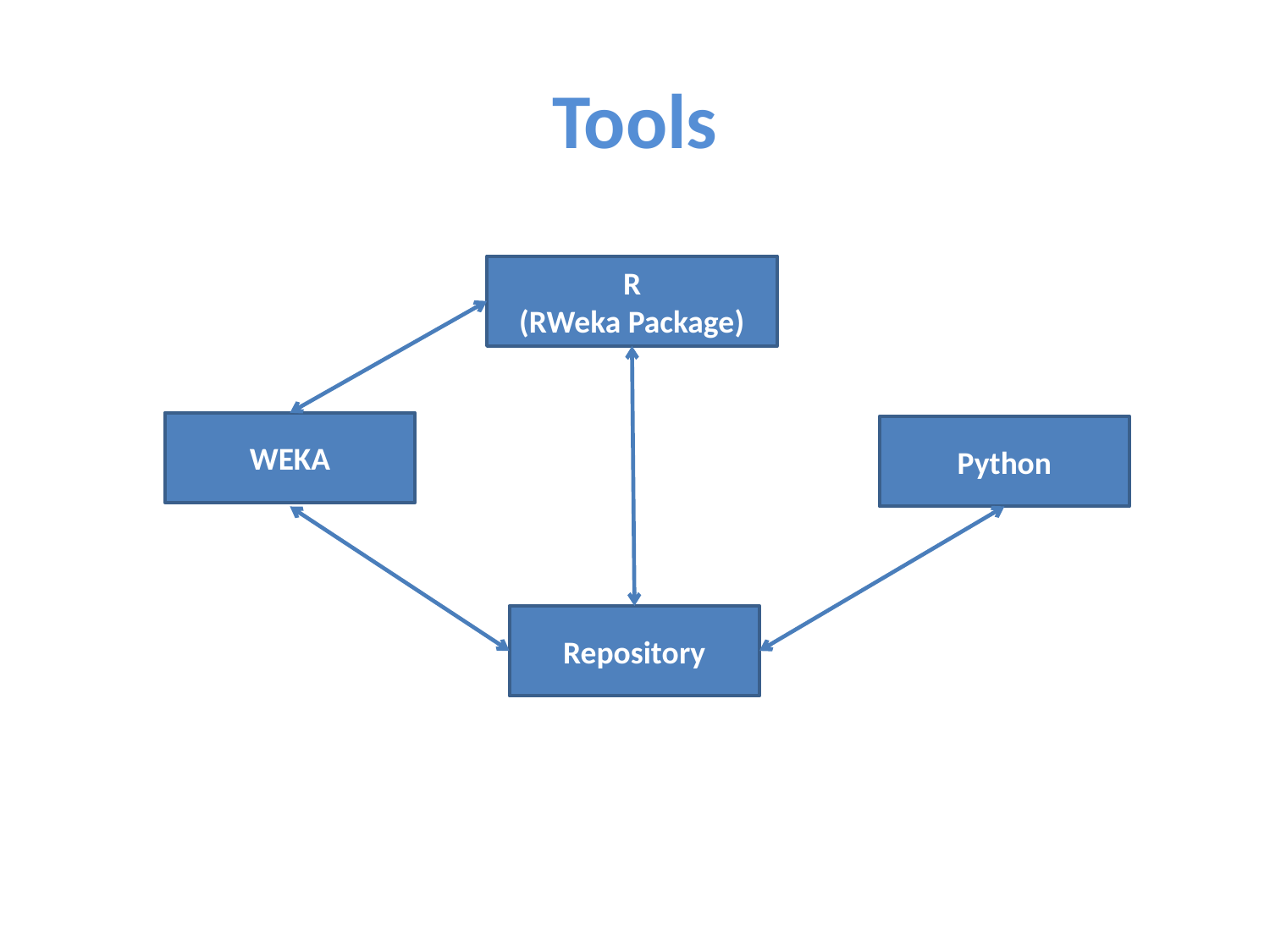

# Tools
R
(RWeka Package)
WEKA
Python
Repository